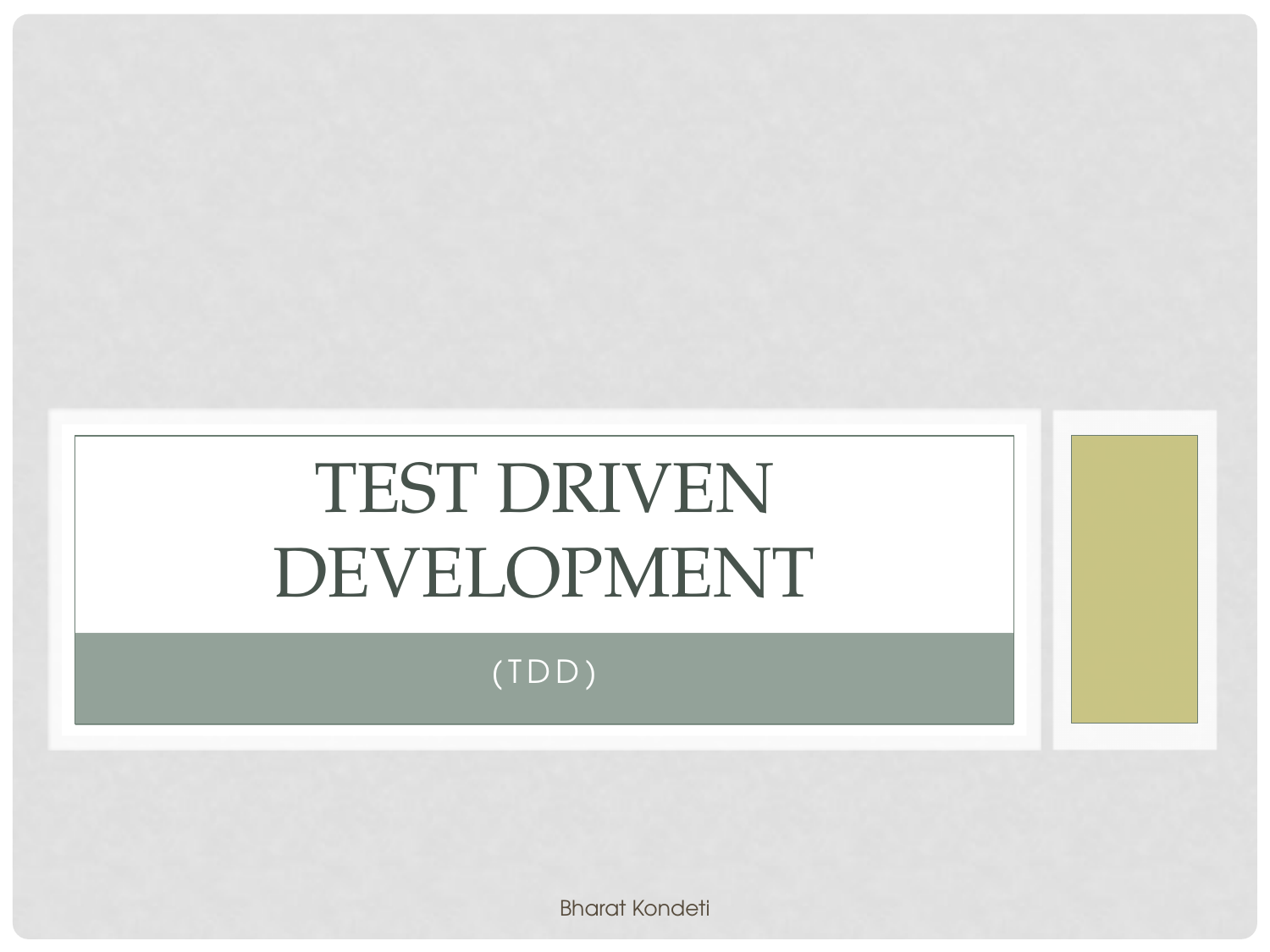

# Test Driven Development
(TDD)
Bharat Kondeti